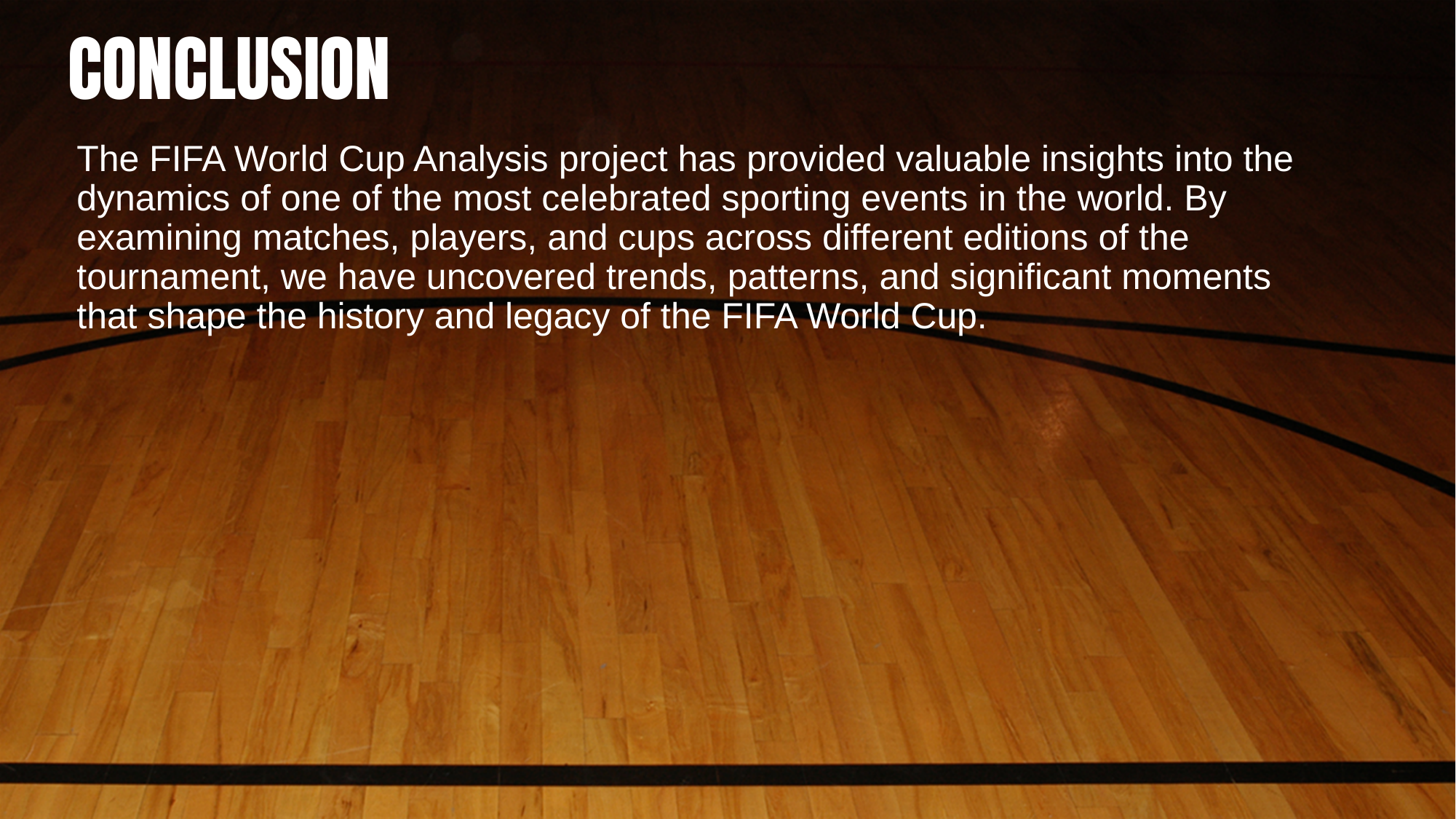

# CONCLUSION
The FIFA World Cup Analysis project has provided valuable insights into the dynamics of one of the most celebrated sporting events in the world. By examining matches, players, and cups across different editions of the tournament, we have uncovered trends, patterns, and significant moments that shape the history and legacy of the FIFA World Cup.